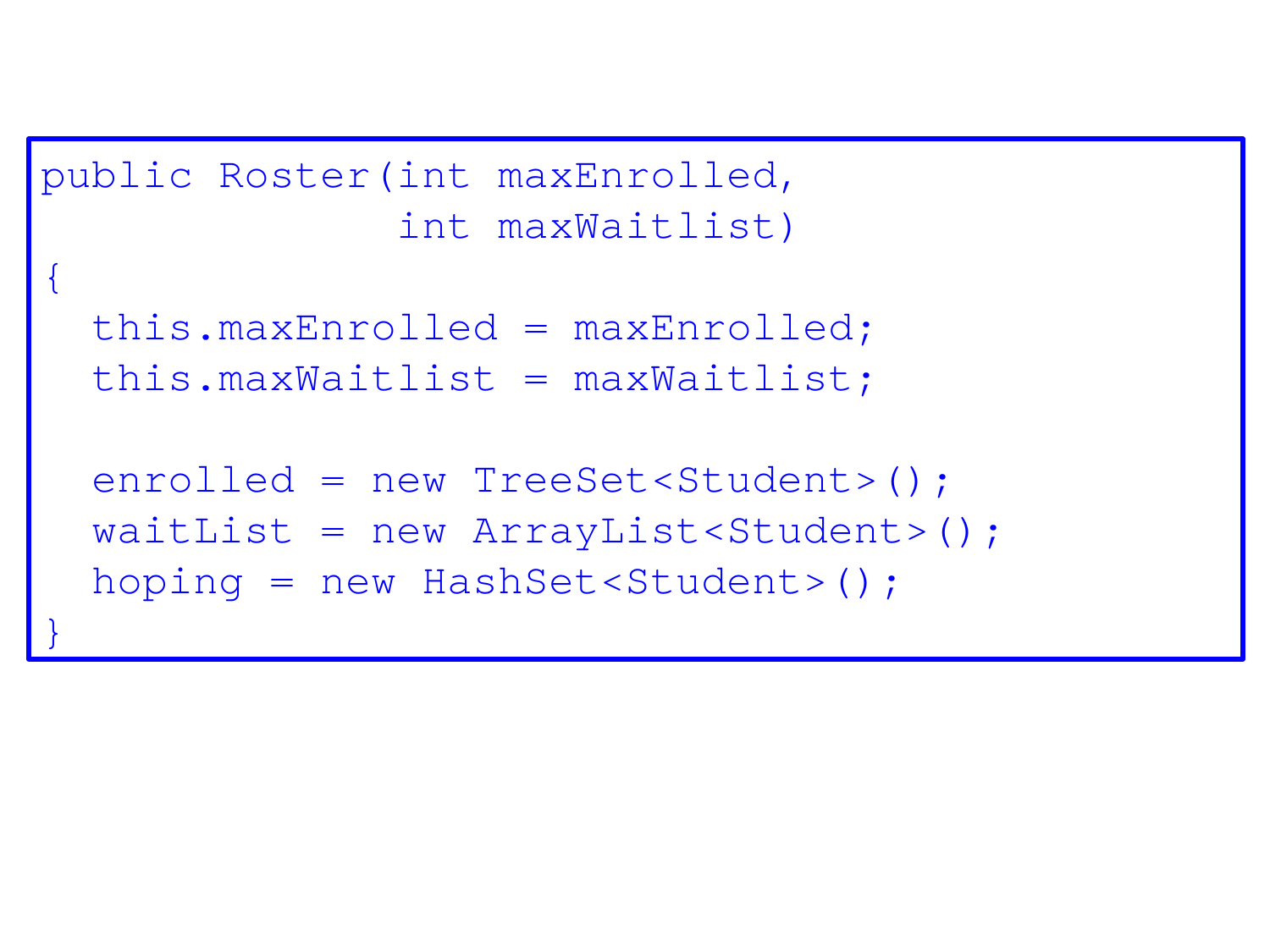

public Roster(int maxEnrolled,
              int maxWaitlist)
{
  this.maxEnrolled = maxEnrolled;
  this.maxWaitlist = maxWaitlist;

  enrolled = new TreeSet<Student>();
  waitList = new ArrayList<Student>();
  hoping = new HashSet<Student>();
}